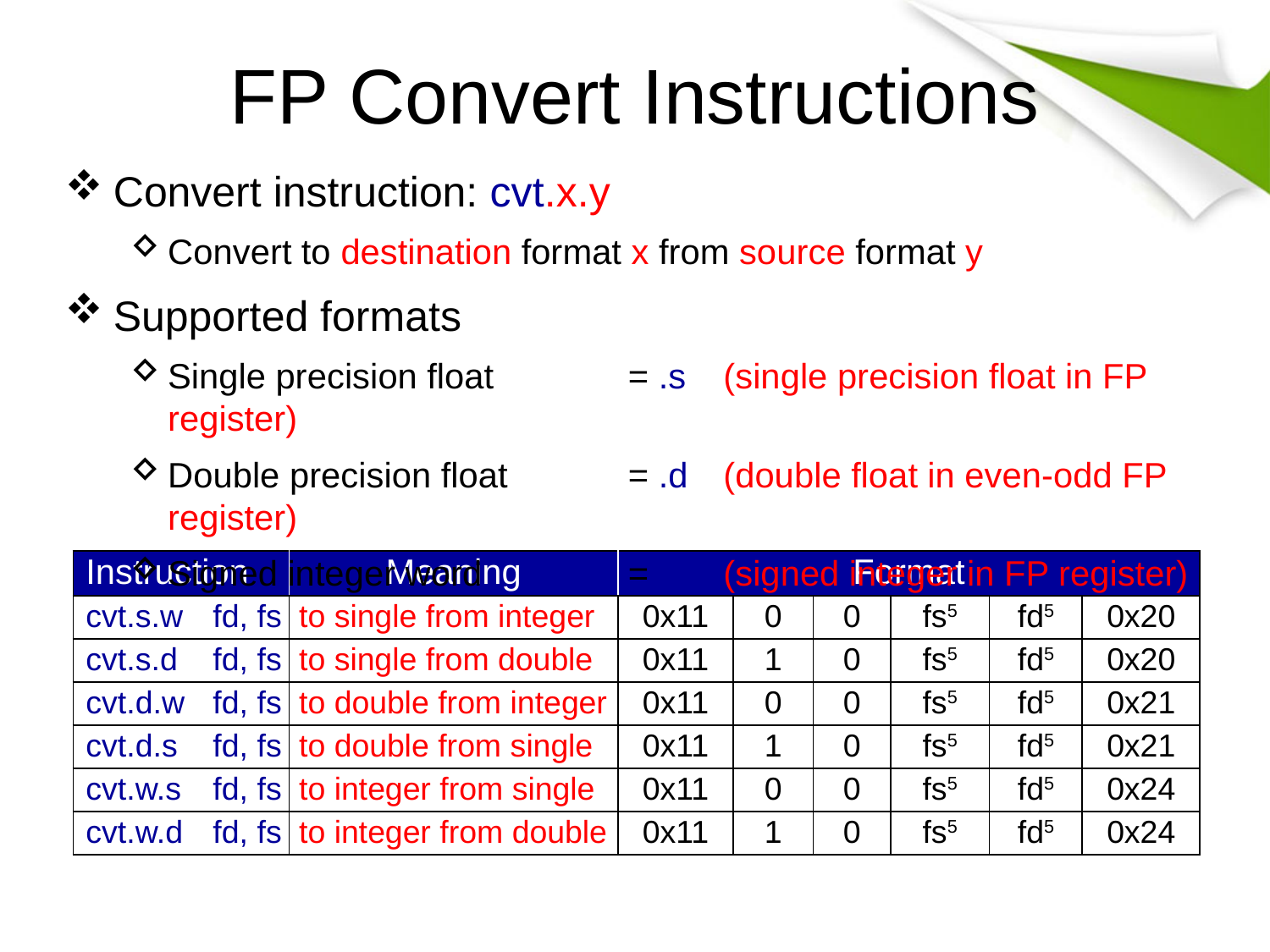

# FP Convert Instructions
Convert instruction: cvt.x.y
Convert to destination format x from source format y
Supported formats
Single precision float	= .s	(single precision float in FP register)
Double precision float	= .d	(double float in even-odd FP register)
Signed integer word	= .w	(signed integer in FP register)
| Instruction | Meaning | Format |  |  |  |  |  |
| --- | --- | --- | --- | --- | --- | --- | --- |
| cvt.s.w fd, fs | to single from integer | 0x11 | 0 | 0 | fs5 | fd5 | 0x20 |
| cvt.s.d fd, fs | to single from double | 0x11 | 1 | 0 | fs5 | fd5 | 0x20 |
| cvt.d.w fd, fs | to double from integer | 0x11 | 0 | 0 | fs5 | fd5 | 0x21 |
| cvt.d.s fd, fs | to double from single | 0x11 | 1 | 0 | fs5 | fd5 | 0x21 |
| cvt.w.s fd, fs | to integer from single | 0x11 | 0 | 0 | fs5 | fd5 | 0x24 |
| cvt.w.d fd, fs | to integer from double | 0x11 | 1 | 0 | fs5 | fd5 | 0x24 |